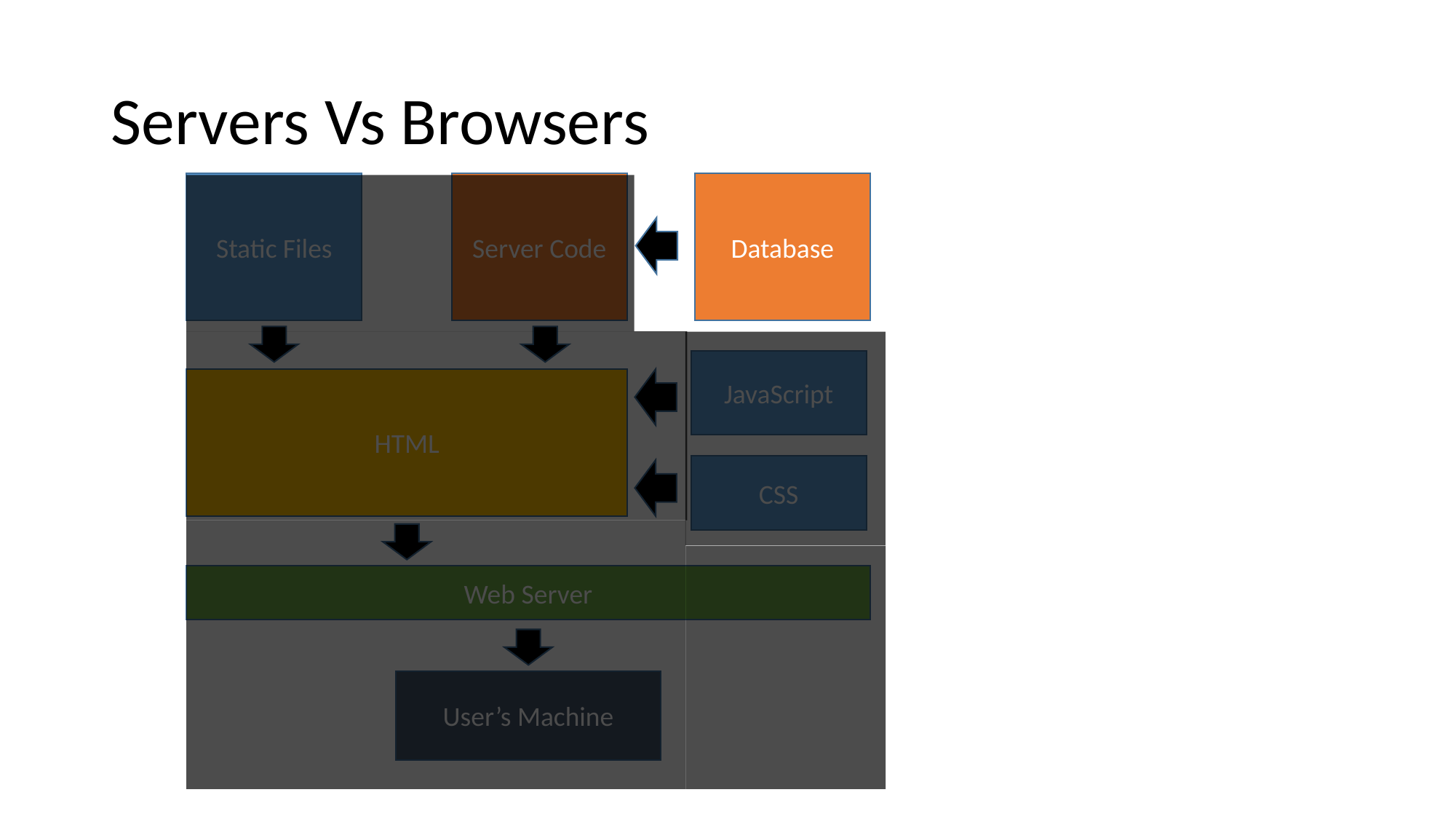

# Servers Vs Browsers
Static Files
Server Code
Database

JavaScript
HTML

CSS

Web Server

User’s Machine